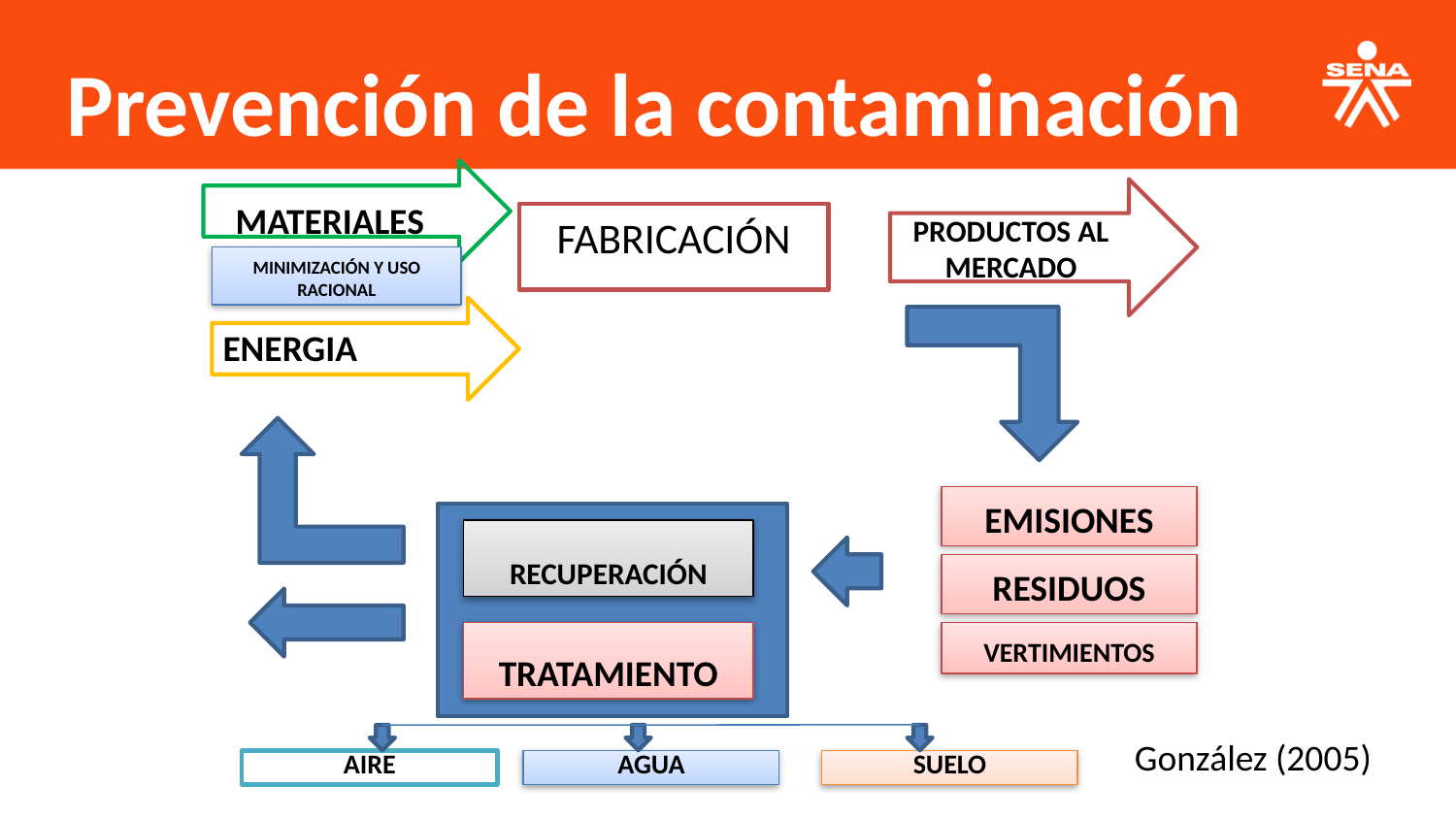

Prevención de la contaminación

MATERIALES

FABRICACIÓN
PRODUCTOS AL MERCADO
MINIMIZACIÓN Y USO RACIONAL
ENERGIA

EMISIONES

RECUPERACIÓN

RESIDUOS

TRATAMIENTO
VERTIMIENTOS

González (2005)
AIRE
AGUA
SUELO